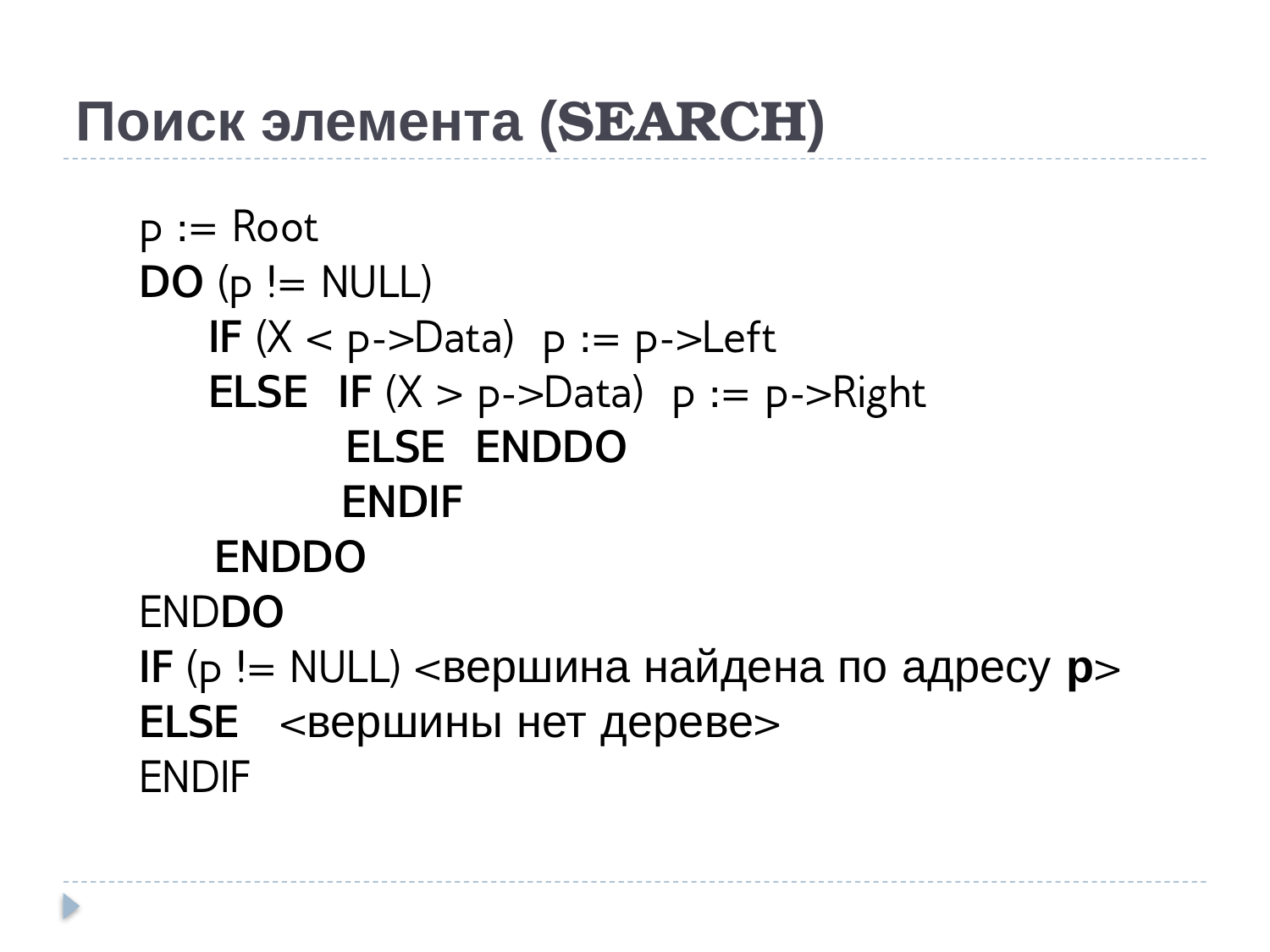

# Поиск элемента (SEARCH)
	p := Root
	DO (p != NULL)
	     IF (X < p->Data)  p := p->Left
	     ELSE  IF (X > p->Data)  p := p->Right
	               ELSE  ENDDO
		     ENDIF
	     ENDDO
	ENDDO
	IF (p != NULL) <вершина найдена по адресу р>
	ELSE   <вершины нет дереве>
	ENDIF